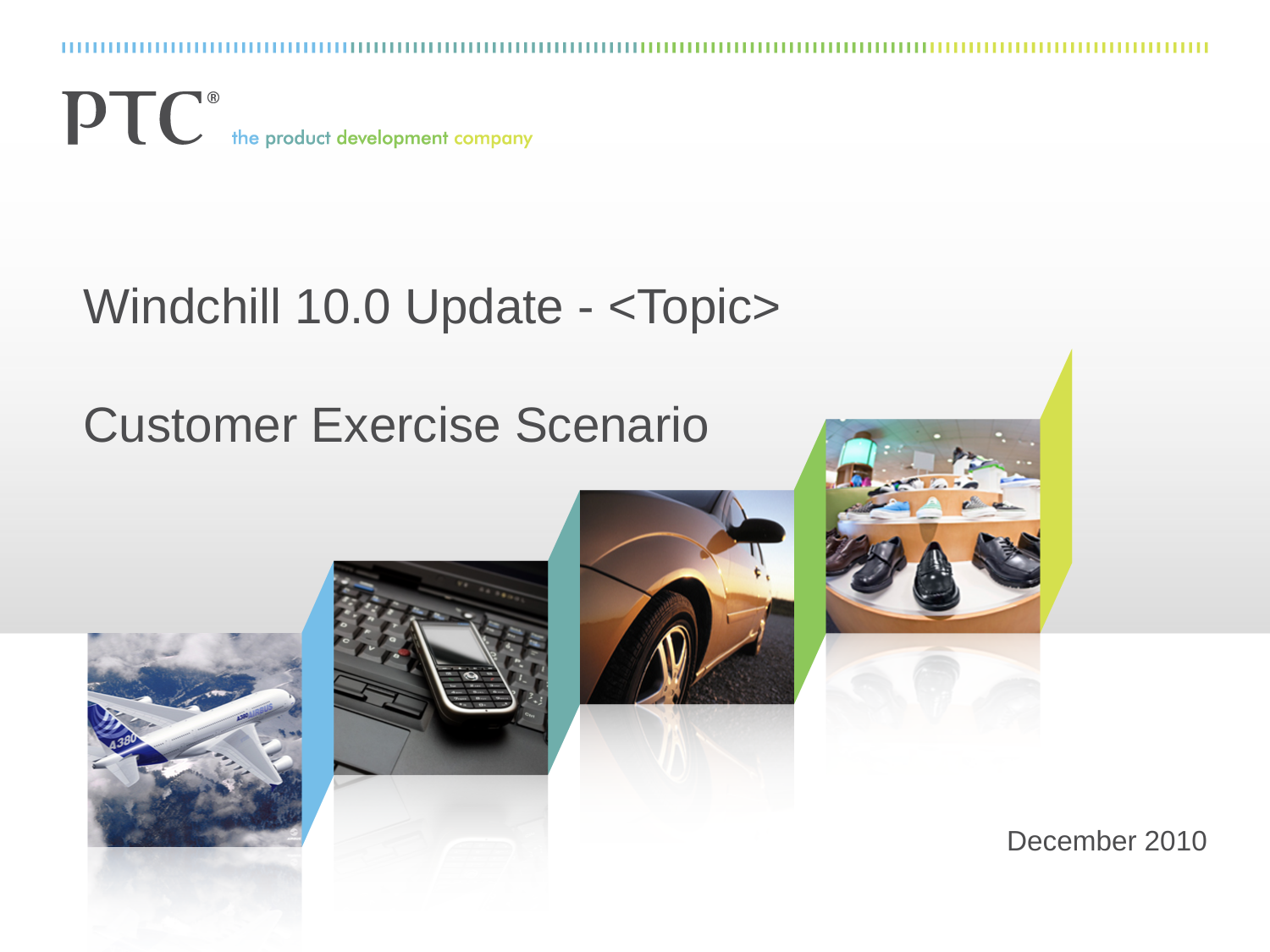

# Windchill 10.0 Update - <Topic> Customer Exercise Scenario
December 2010